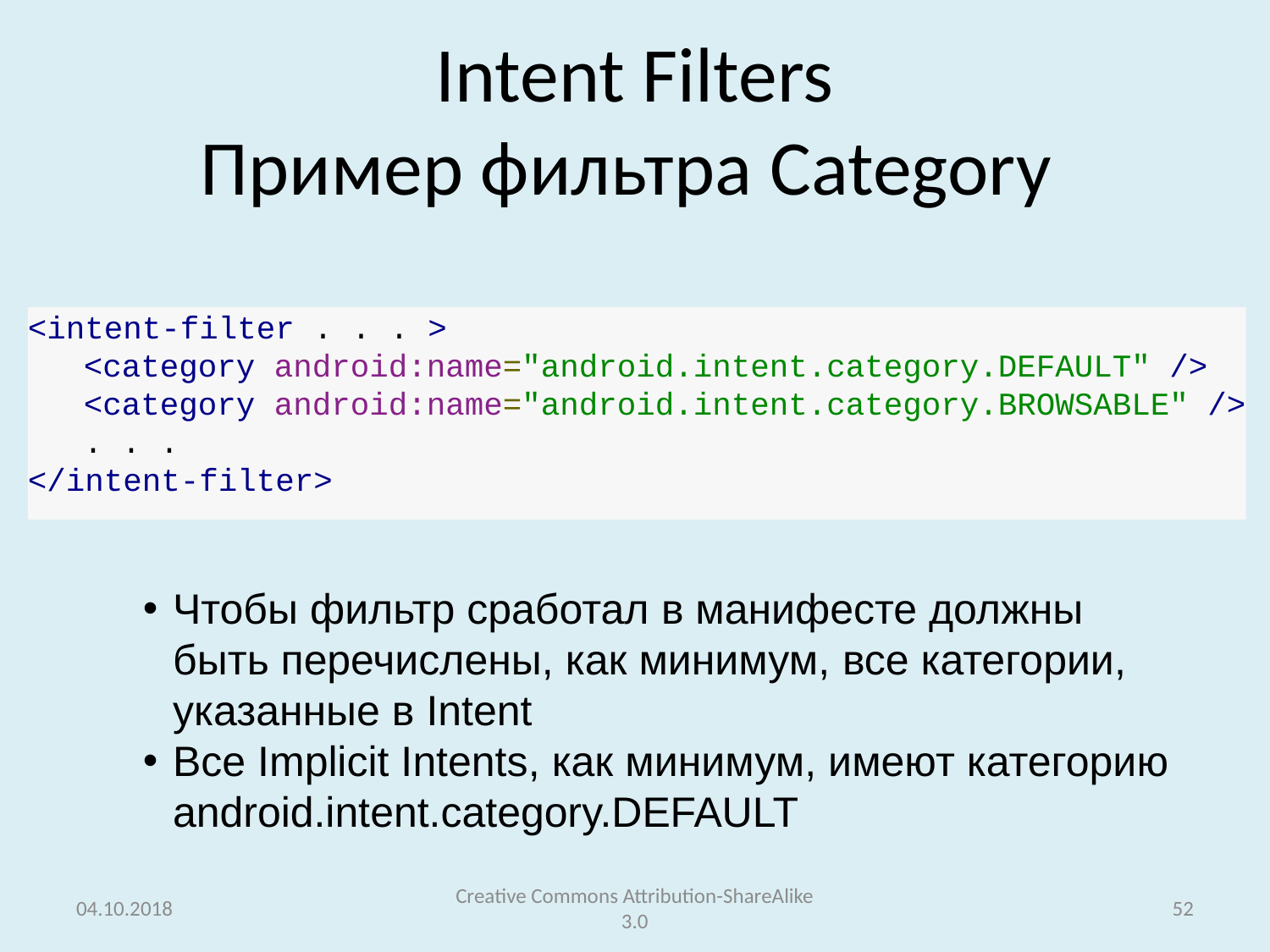

# Intent Filters Пример фильтра Category
<intent-filter . . . >
    <category android:name="android.intent.category.DEFAULT" />
    <category android:name="android.intent.category.BROWSABLE" />
    . . .
</intent-filter>
Чтобы фильтр сработал в манифесте должны
быть перечислены, как минимум, все категории,
указанные в Intent
Все Implicit Intents, как минимум, имеют категорию
android.intent.category.DEFAULT
04.10.2018
Creative Commons Attribution-ShareAlike 3.0
52